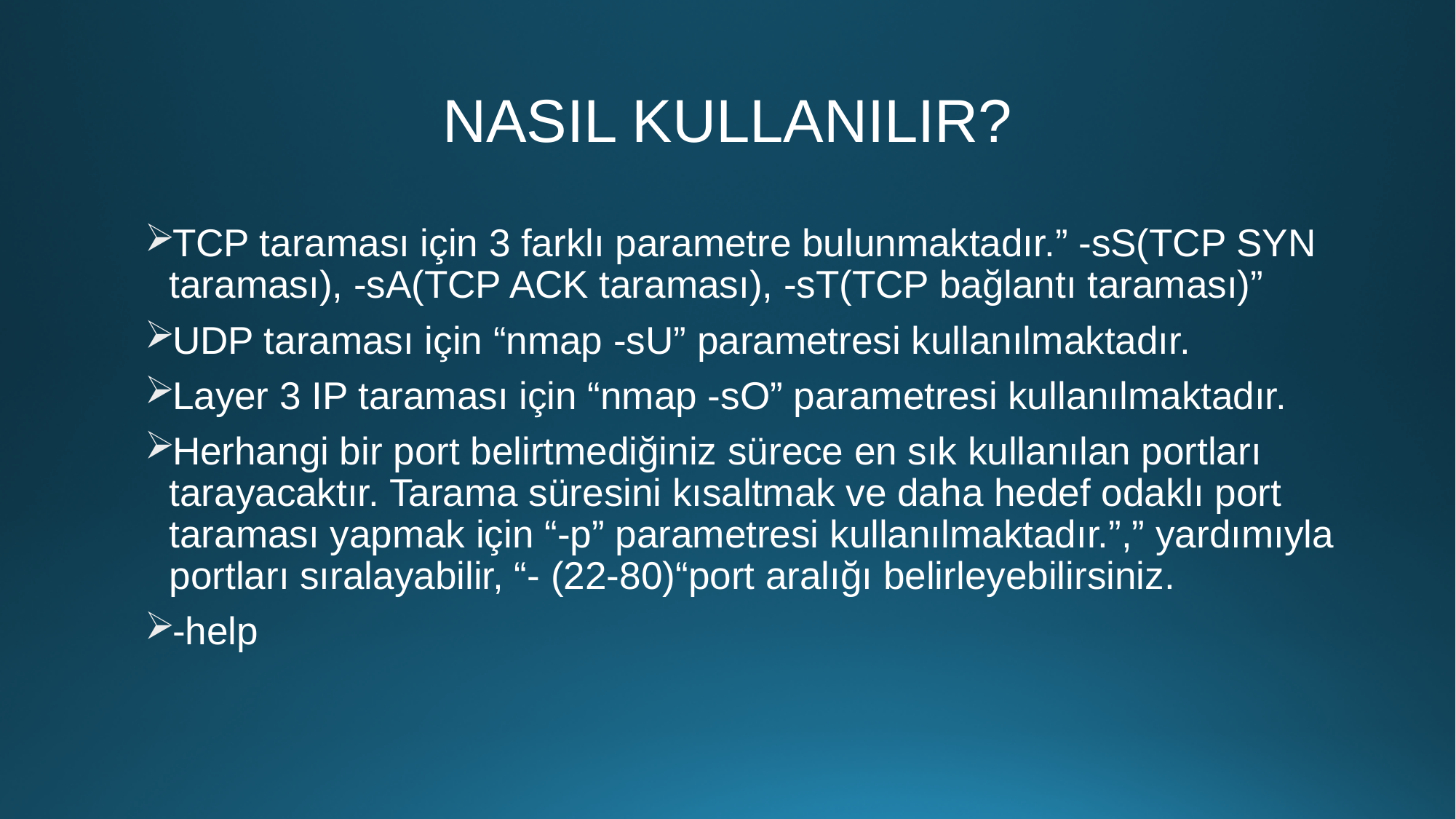

# NASIL KULLANILIR?
TCP taraması için 3 farklı parametre bulunmaktadır.” -sS(TCP SYN taraması), -sA(TCP ACK taraması), -sT(TCP bağlantı taraması)”
UDP taraması için “nmap -sU” parametresi kullanılmaktadır.
Layer 3 IP taraması için “nmap -sO” parametresi kullanılmaktadır.
Herhangi bir port belirtmediğiniz sürece en sık kullanılan portları tarayacaktır. Tarama süresini kısaltmak ve daha hedef odaklı port taraması yapmak için “-p” parametresi kullanılmaktadır.”,” yardımıyla portları sıralayabilir, “- (22-80)“port aralığı belirleyebilirsiniz.
-help